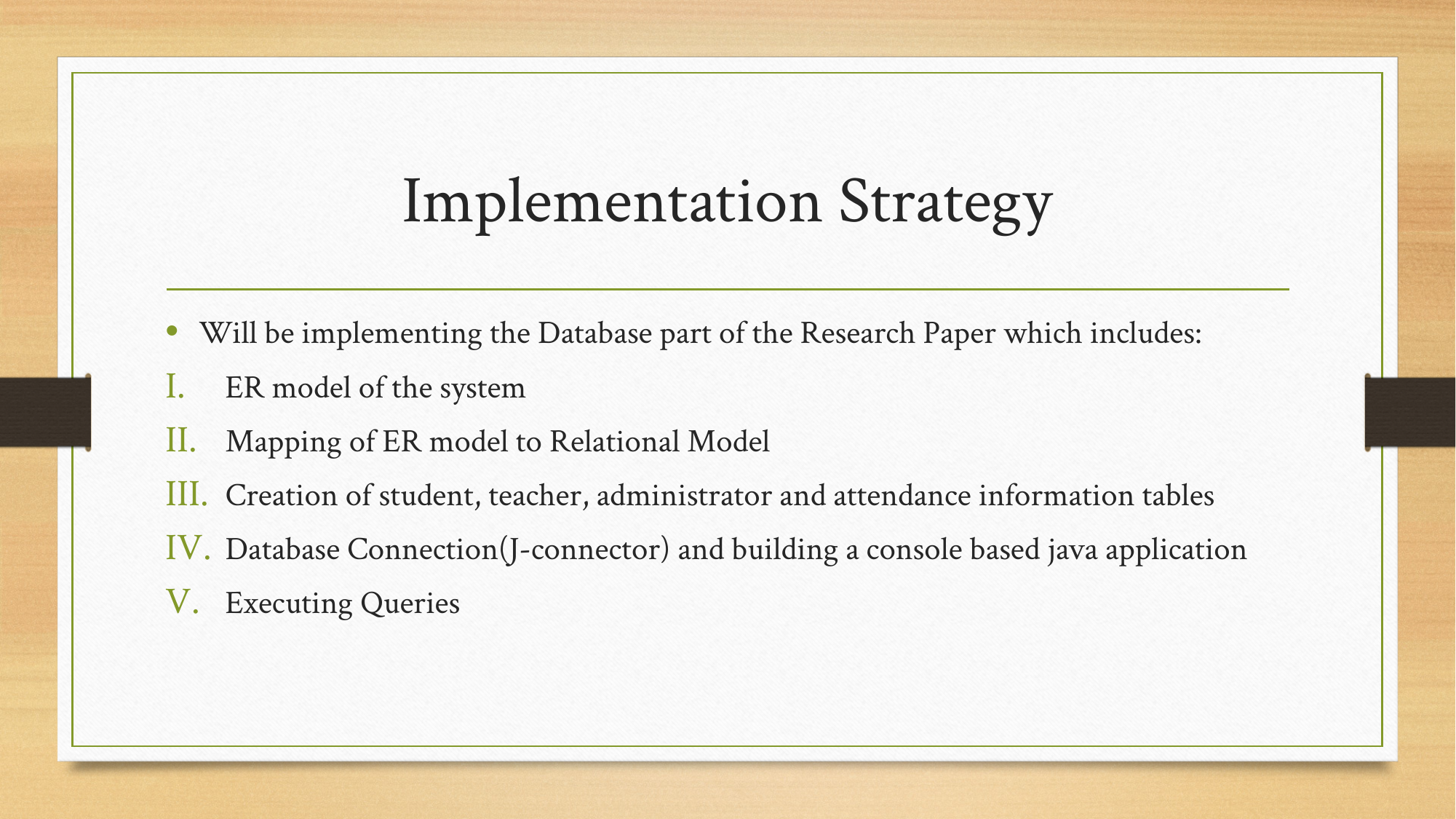

# Implementation Strategy
Will be implementing the Database part of the Research Paper which includes:
ER model of the system
Mapping of ER model to Relational Model
Creation of student, teacher, administrator and attendance information tables
Database Connection(J-connector) and building a console based java application
Executing Queries